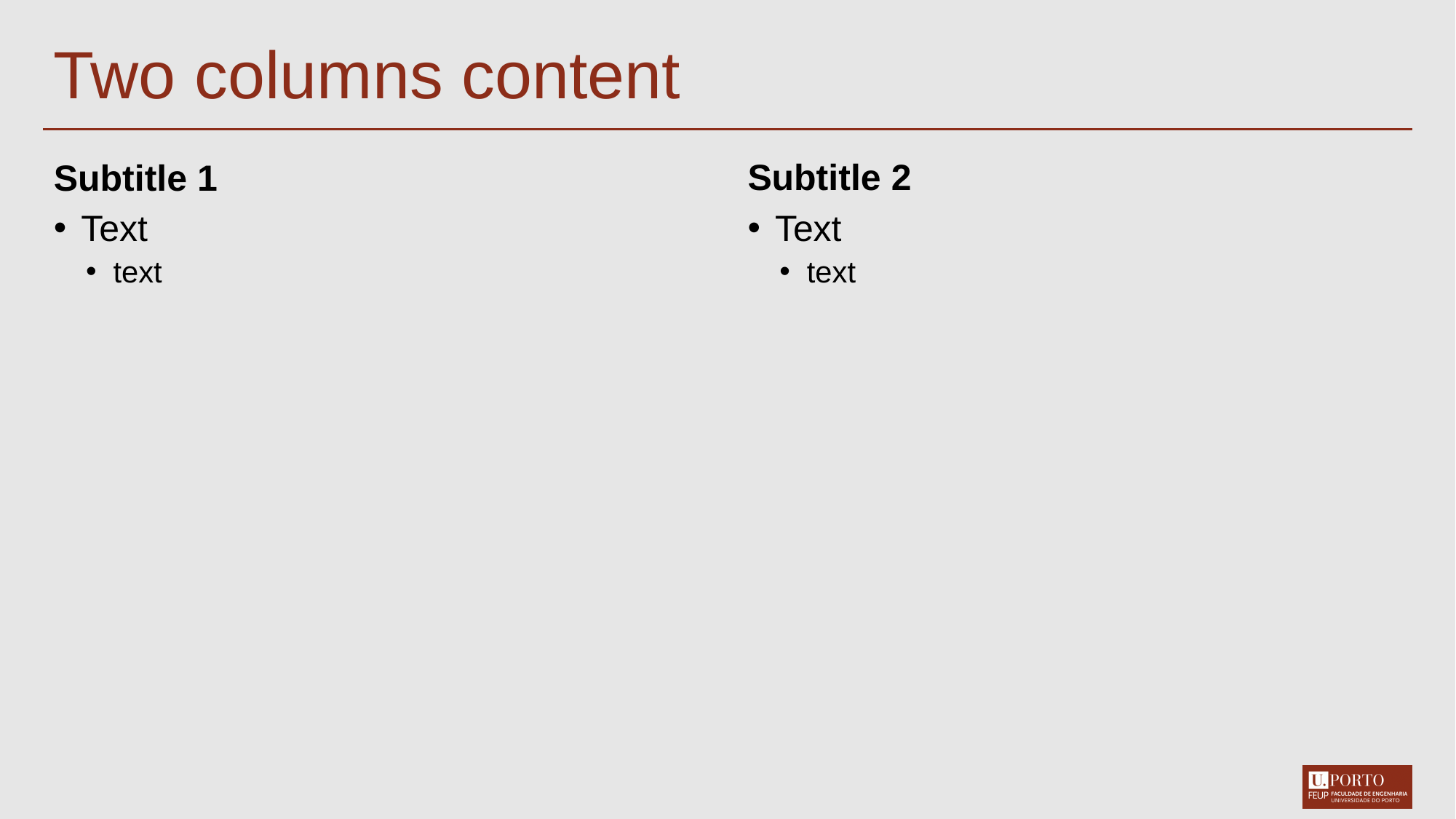

# Two columns content
Subtitle 2
Subtitle 1
Text
text
Text
text